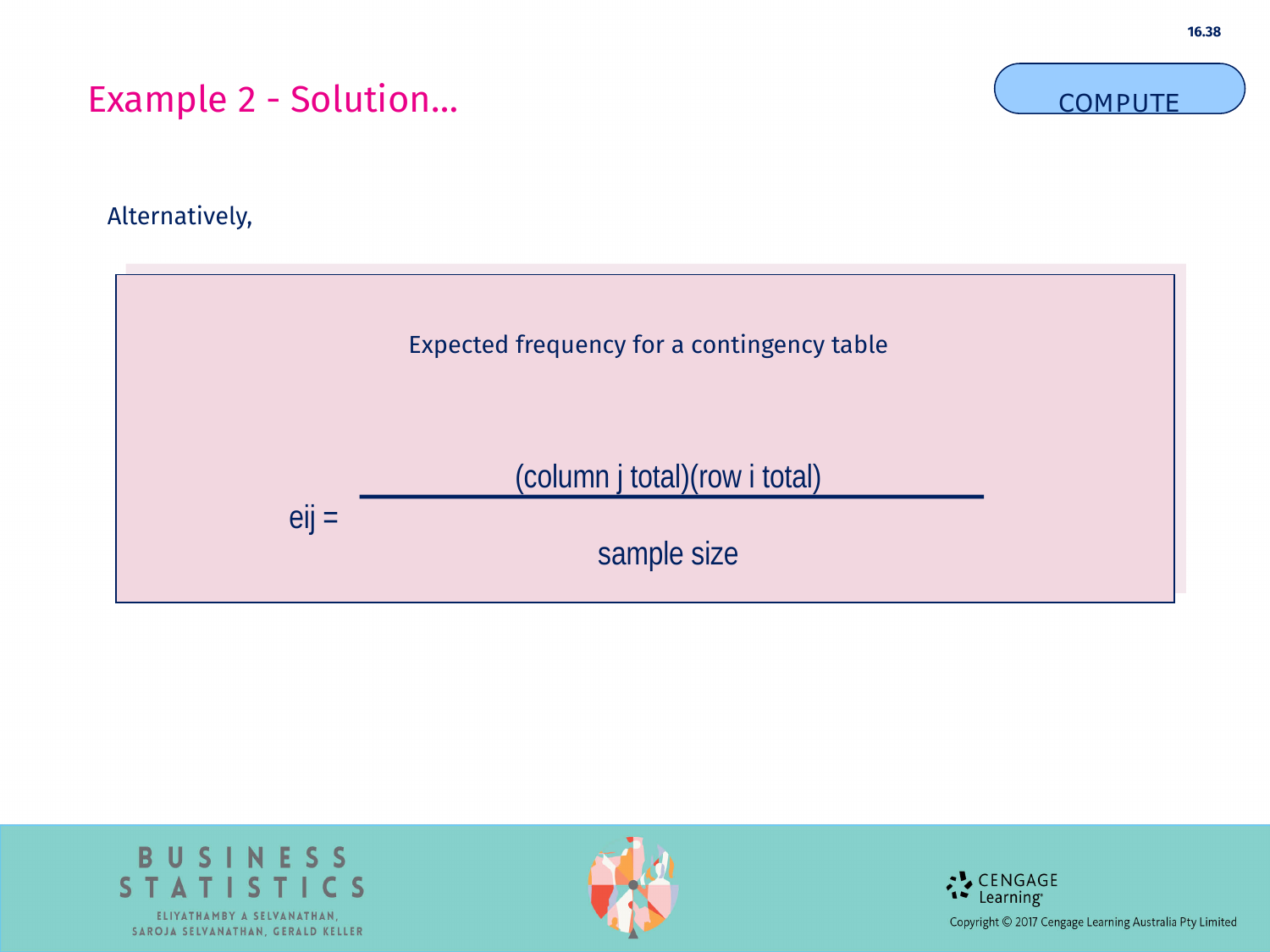

16.38
Example 2 - Solution…
COMPUTE
Alternatively,

Expected frequency for a contingency table
(column j total)(row i total)
sample size
eij =